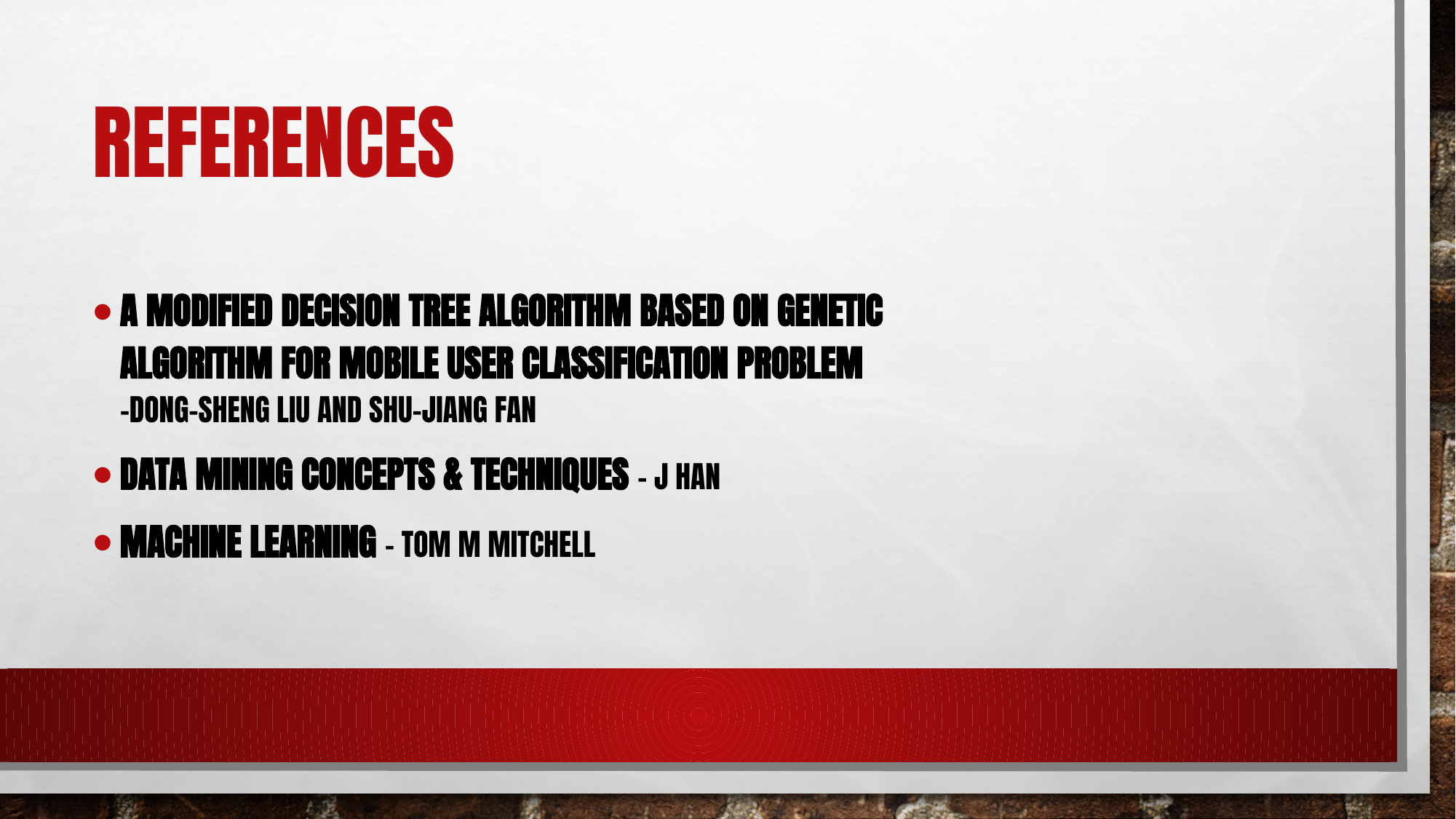

# references
A Modified Decision Tree Algorithm Based on Genetic
Algorithm for Mobile User Classification Problem
-Dong-sheng Liu and Shu-jiang Fan
Data Mining Concepts & techniques – j Han
Machine learning – tom m mitchell